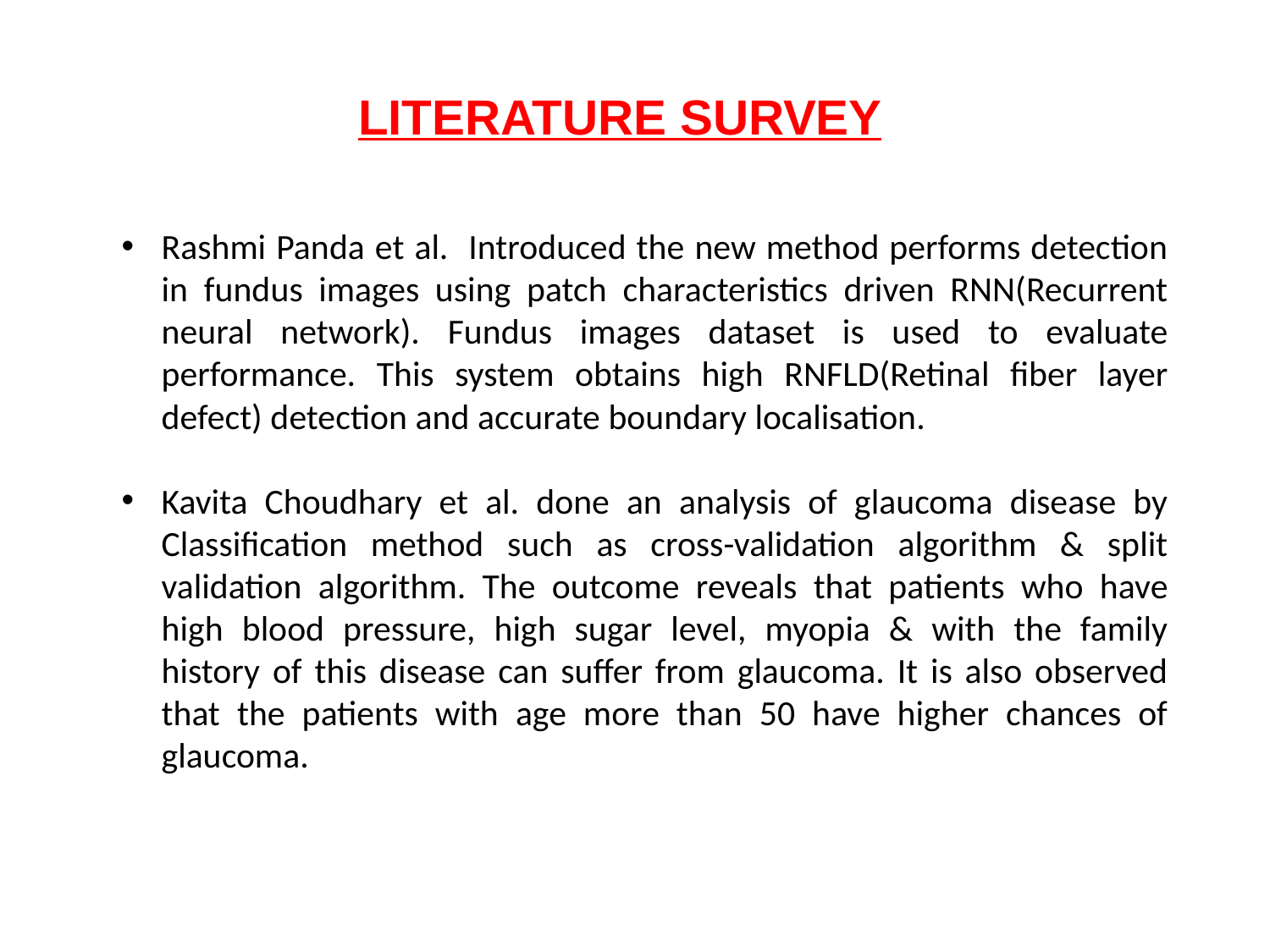

LITERATURE SURVEY
Rashmi Panda et al.  Introduced the new method performs detection in fundus images using patch characteristics driven RNN(Recurrent neural network). Fundus images dataset is used to evaluate performance. This system obtains high RNFLD(Retinal fiber layer defect) detection and accurate boundary localisation.

Kavita Choudhary et al. done an analysis of glaucoma disease by Classification method such as cross-validation algorithm & split validation algorithm. The outcome reveals that patients who have high blood pressure, high sugar level, myopia & with the family history of this disease can suffer from glaucoma. It is also observed that the patients with age more than 50 have higher chances of glaucoma.